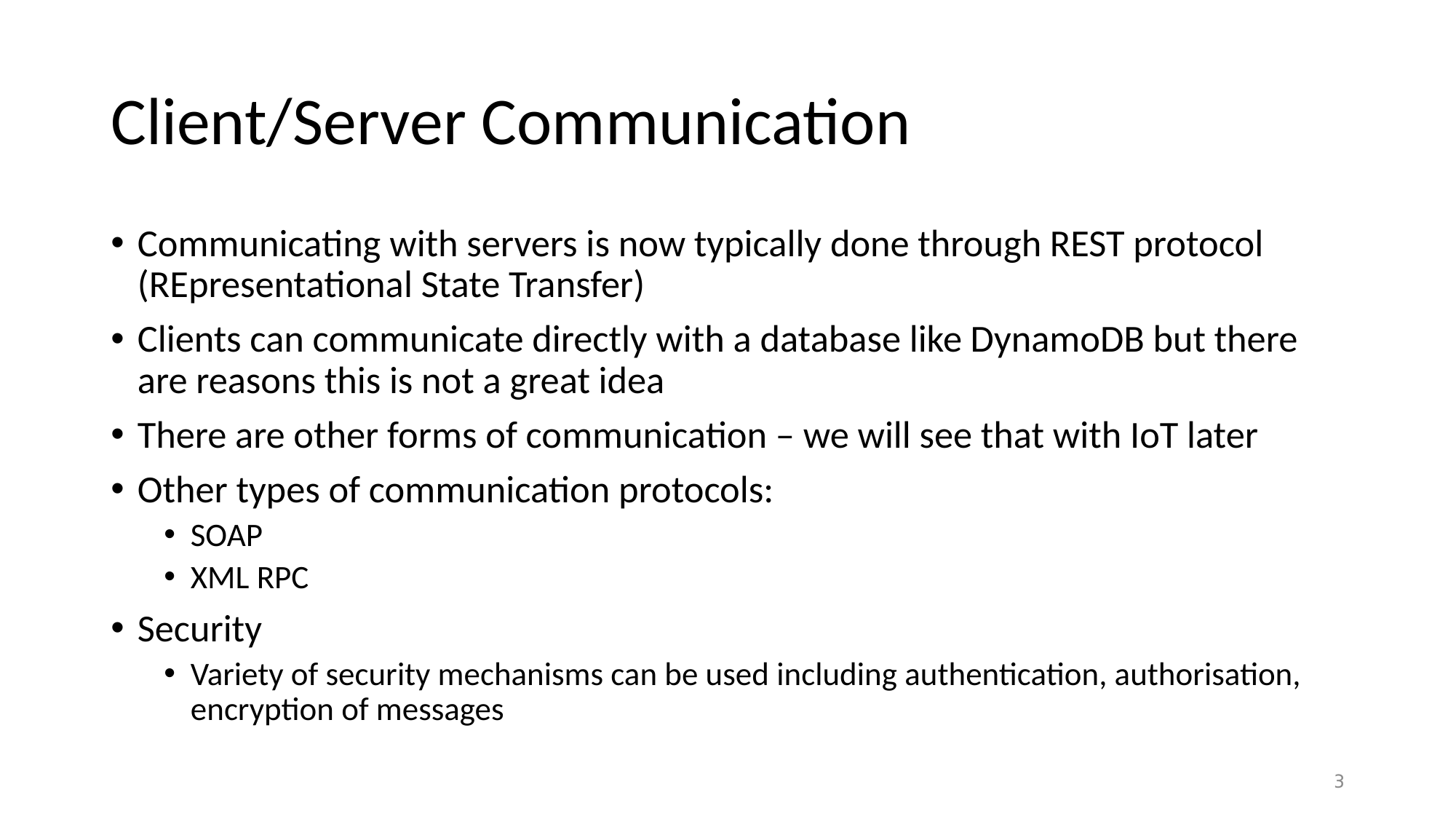

# Client/Server Communication
Communicating with servers is now typically done through REST protocol (REpresentational State Transfer)
Clients can communicate directly with a database like DynamoDB but there are reasons this is not a great idea
There are other forms of communication – we will see that with IoT later
Other types of communication protocols:
SOAP
XML RPC
Security
Variety of security mechanisms can be used including authentication, authorisation, encryption of messages

3